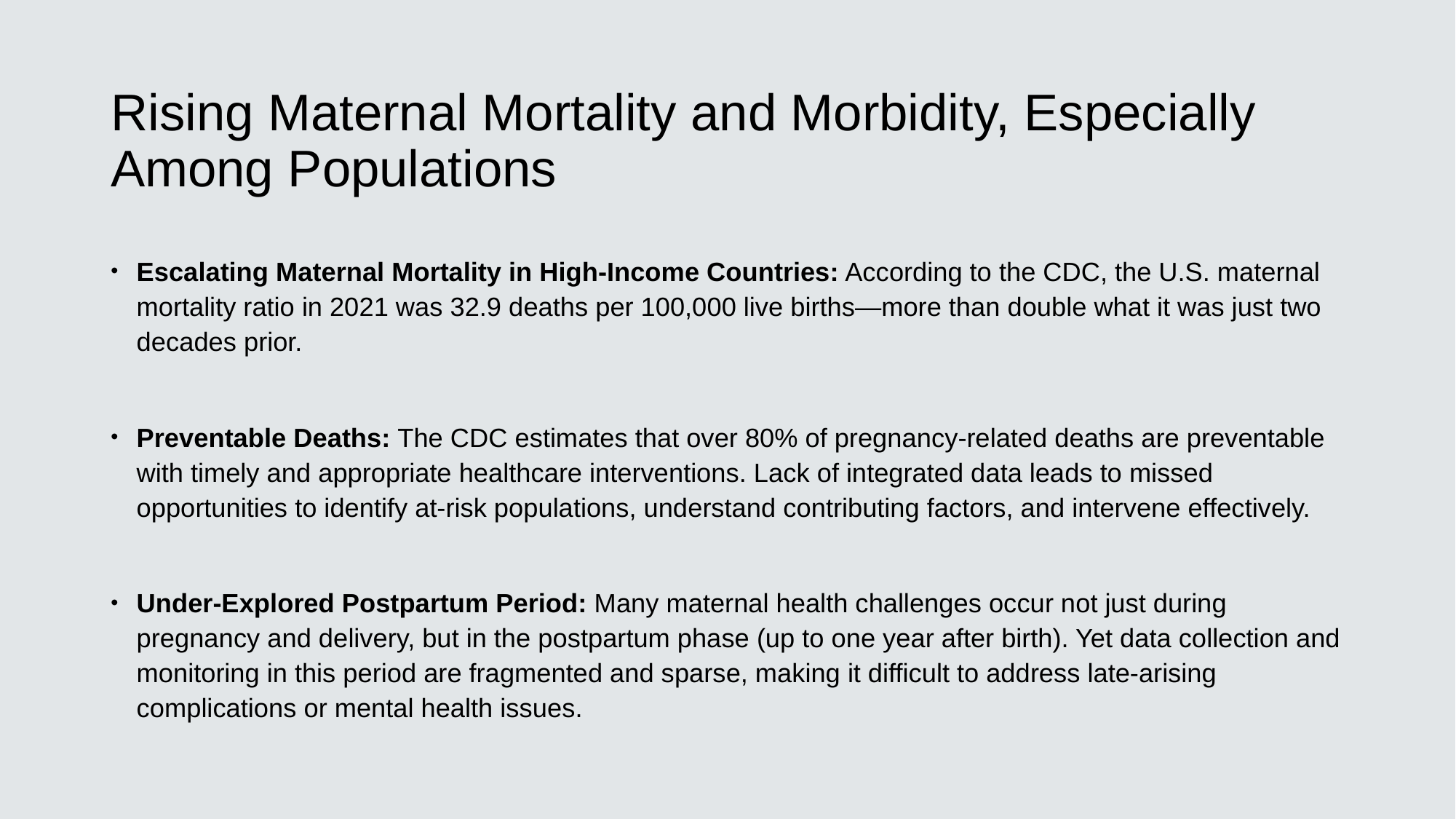

# Rising Maternal Mortality and Morbidity, Especially Among Populations
Escalating Maternal Mortality in High-Income Countries: According to the CDC, the U.S. maternal mortality ratio in 2021 was 32.9 deaths per 100,000 live births—more than double what it was just two decades prior.

Preventable Deaths: The CDC estimates that over 80% of pregnancy-related deaths are preventable with timely and appropriate healthcare interventions. Lack of integrated data leads to missed opportunities to identify at-risk populations, understand contributing factors, and intervene effectively.

Under-Explored Postpartum Period: Many maternal health challenges occur not just during pregnancy and delivery, but in the postpartum phase (up to one year after birth). Yet data collection and monitoring in this period are fragmented and sparse, making it difficult to address late-arising complications or mental health issues.